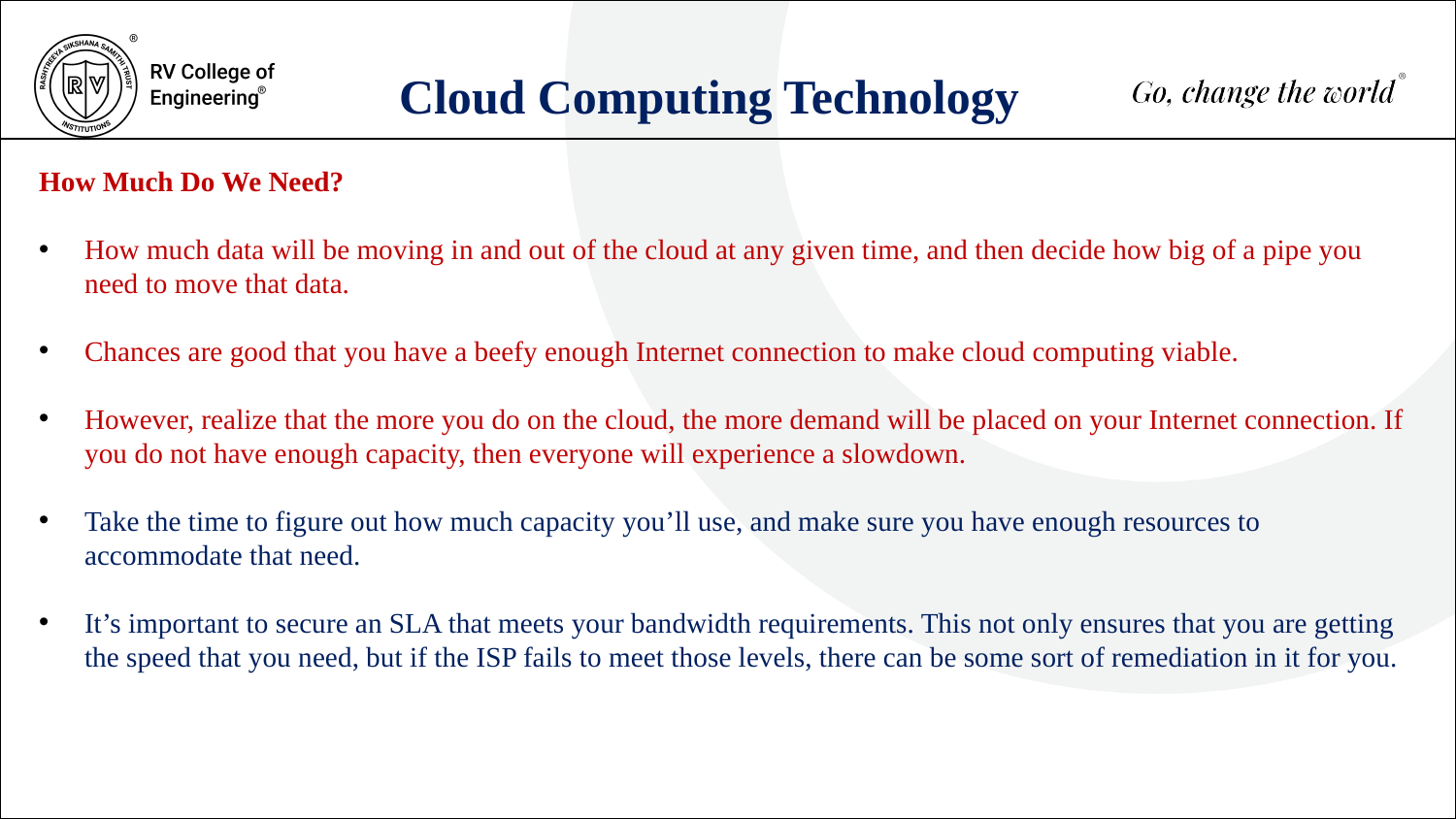

Cloud Computing Technology

How Much Do We Need?

How much data will be moving in and out of the cloud at any given time, and then decide how big of a pipe you need to move that data.

Chances are good that you have a beefy enough Internet connection to make cloud computing viable.

However, realize that the more you do on the cloud, the more demand will be placed on your Internet connection. If you do not have enough capacity, then everyone will experience a slowdown.

Take the time to figure out how much capacity you’ll use, and make sure you have enough resources to accommodate that need.

It’s important to secure an SLA that meets your bandwidth requirements. This not only ensures that you are getting the speed that you need, but if the ISP fails to meet those levels, there can be some sort of remediation in it for you.